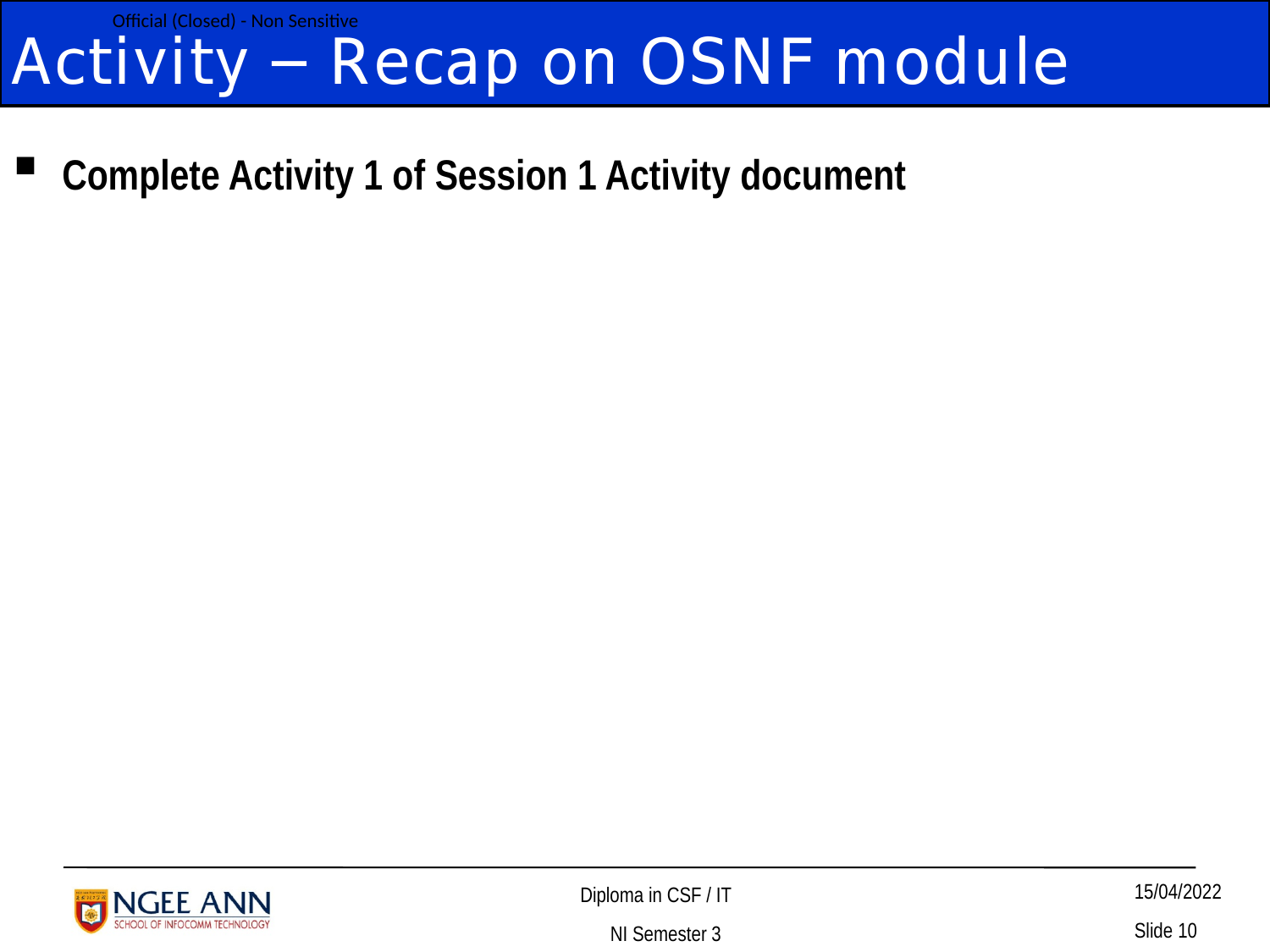

# Activity – Recap on OSNF module
Complete Activity 1 of Session 1 Activity document